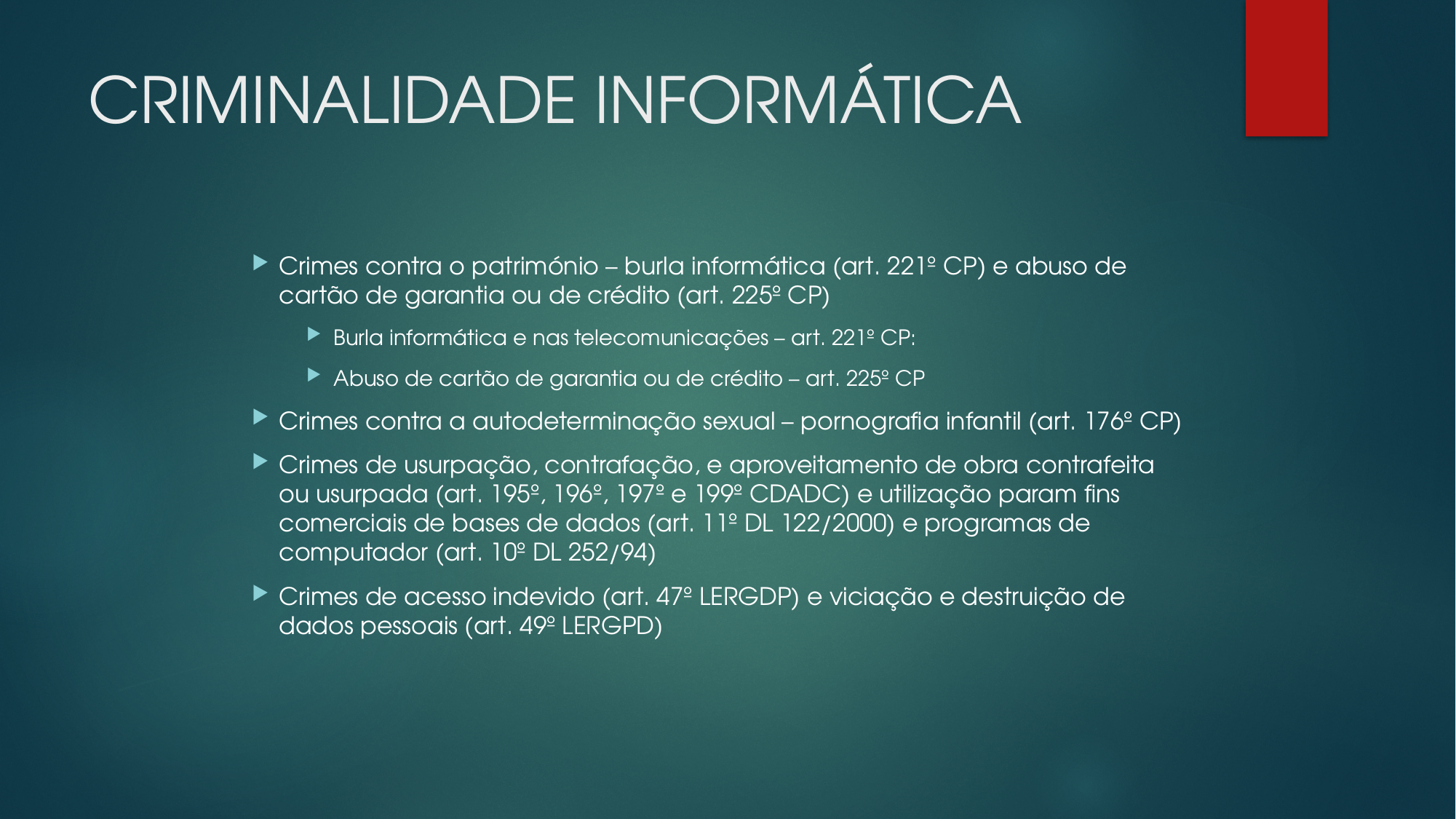

# CRIMINALIDADE INFORMÁTICA
Crimes contra o património – burla informática (art. 221º CP) e abuso de cartão de garantia ou de crédito (art. 225º CP)
Burla informática e nas telecomunicações – art. 221º CP:
Abuso de cartão de garantia ou de crédito – art. 225º CP
Crimes contra a autodeterminação sexual – pornografia infantil (art. 176º CP)
Crimes de usurpação, contrafação, e aproveitamento de obra contrafeita ou usurpada (art. 195º, 196º, 197º e 199º CDADC) e utilização param fins comerciais de bases de dados (art. 11º DL 122/2000) e programas de computador (art. 10º DL 252/94)
Crimes de acesso indevido (art. 47º LERGDP) e viciação e destruição de dados pessoais (art. 49º LERGPD)